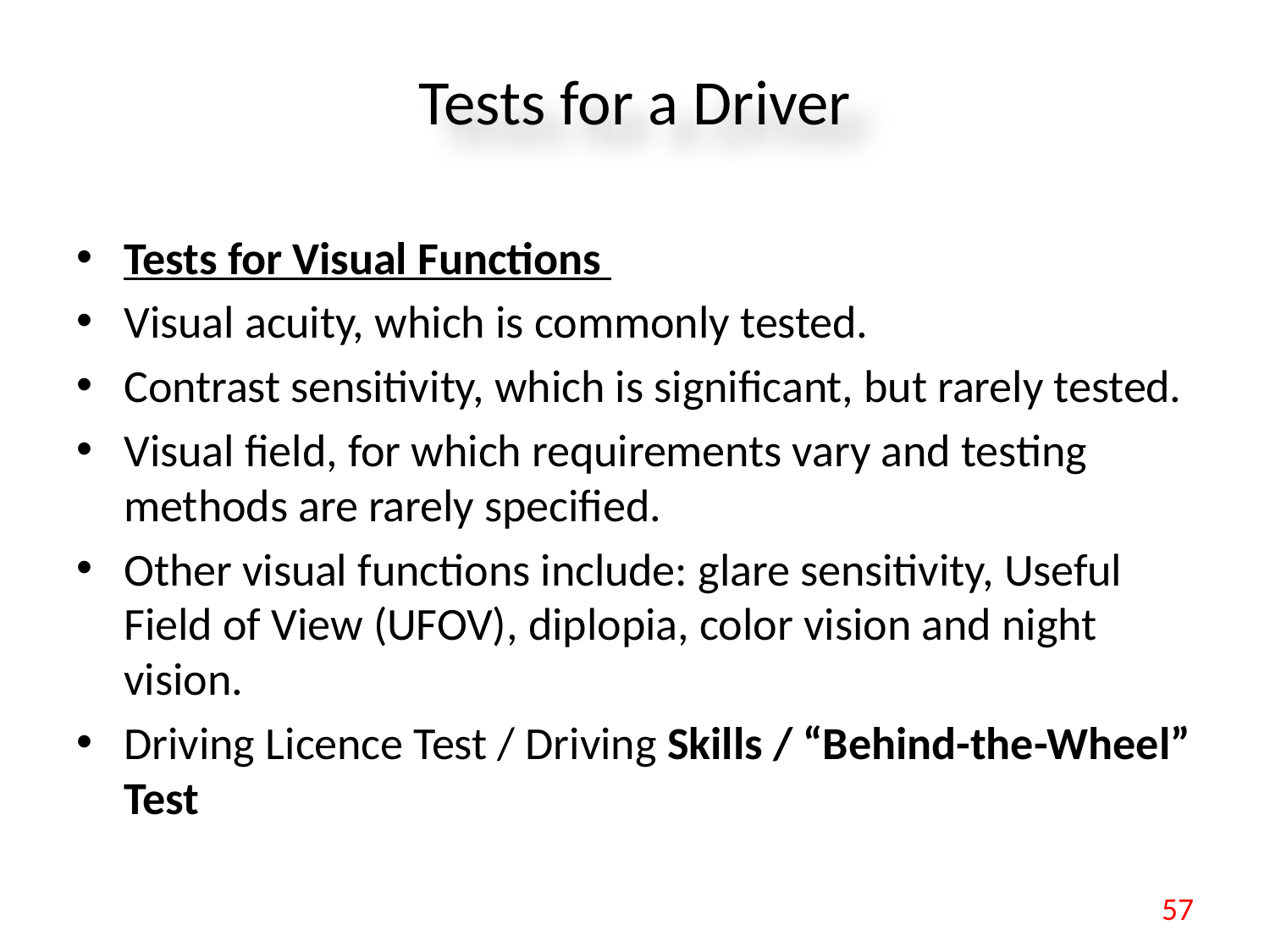

# Tests for a Driver
Tests for Visual Functions
Visual acuity, which is commonly tested.
Contrast sensitivity, which is significant, but rarely tested.
Visual field, for which requirements vary and testing methods are rarely specified.
Other visual functions include: glare sensitivity, Useful Field of View (UFOV), diplopia, color vision and night vision.
Driving Licence Test / Driving Skills / “Behind-the-Wheel” Test
57